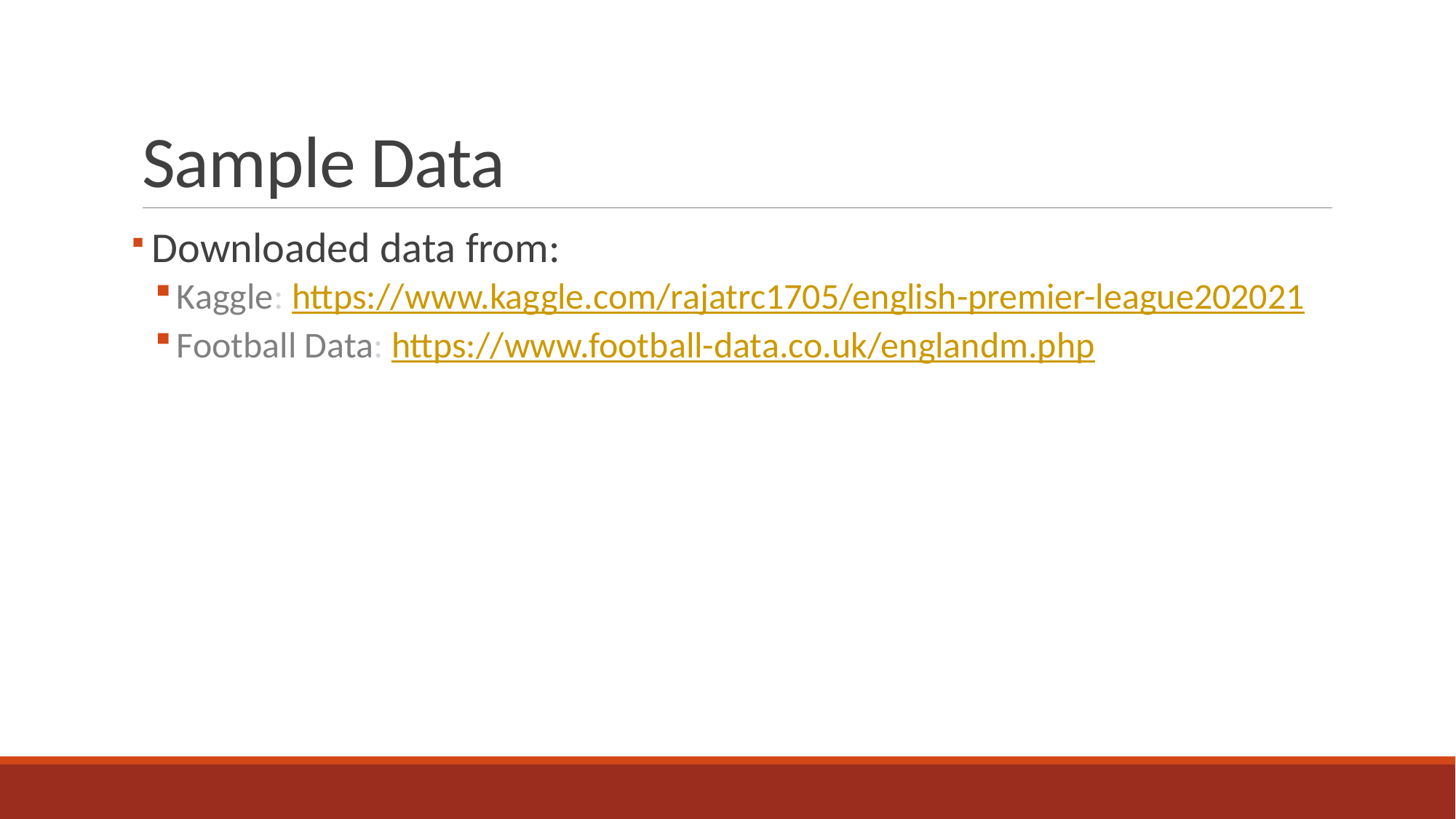

# Sample Data
 Downloaded data from:
Kaggle: https://www.kaggle.com/rajatrc1705/english-premier-league202021
Football Data: https://www.football-data.co.uk/englandm.php